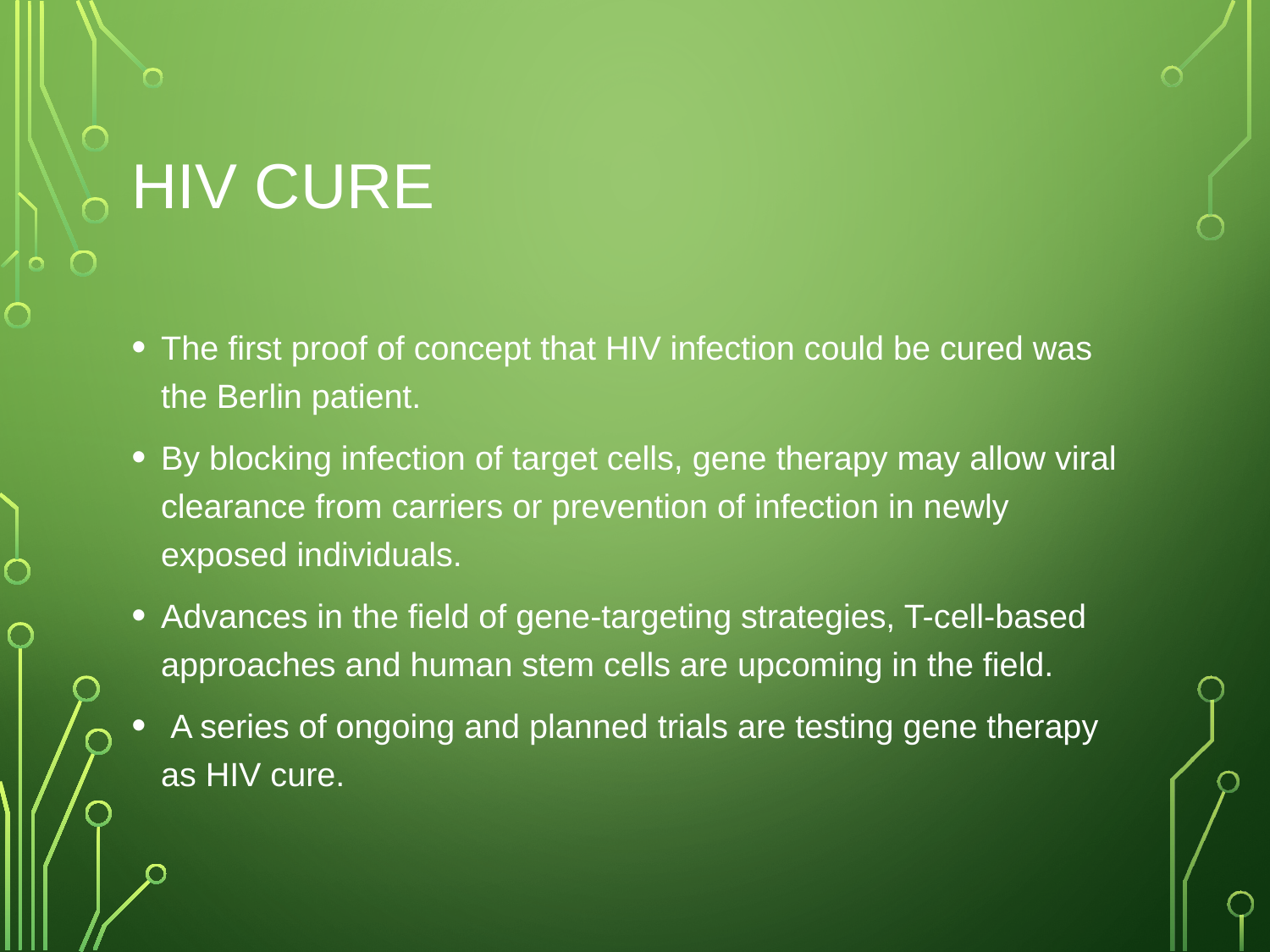

# HIV CURE
The first proof of concept that HIV infection could be cured was the Berlin patient.
By blocking infection of target cells, gene therapy may allow viral clearance from carriers or prevention of infection in newly exposed individuals.
Advances in the field of gene-targeting strategies, T-cell-based approaches and human stem cells are upcoming in the field.
 A series of ongoing and planned trials are testing gene therapy as HIV cure.